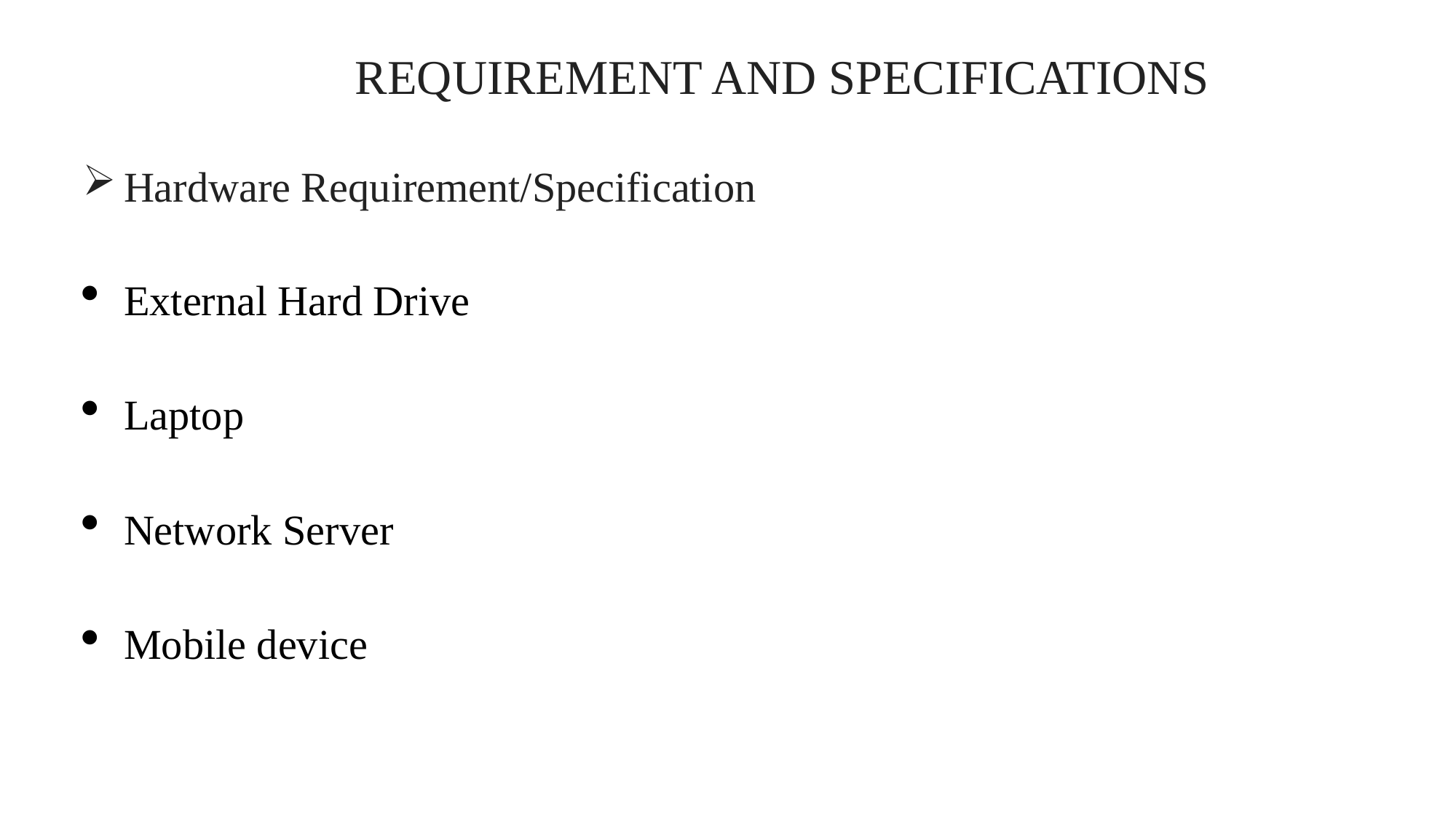

REQUIREMENT AND SPECIFICATIONS
Hardware Requirement/Specification
External Hard Drive
Laptop
Network Server
Mobile device